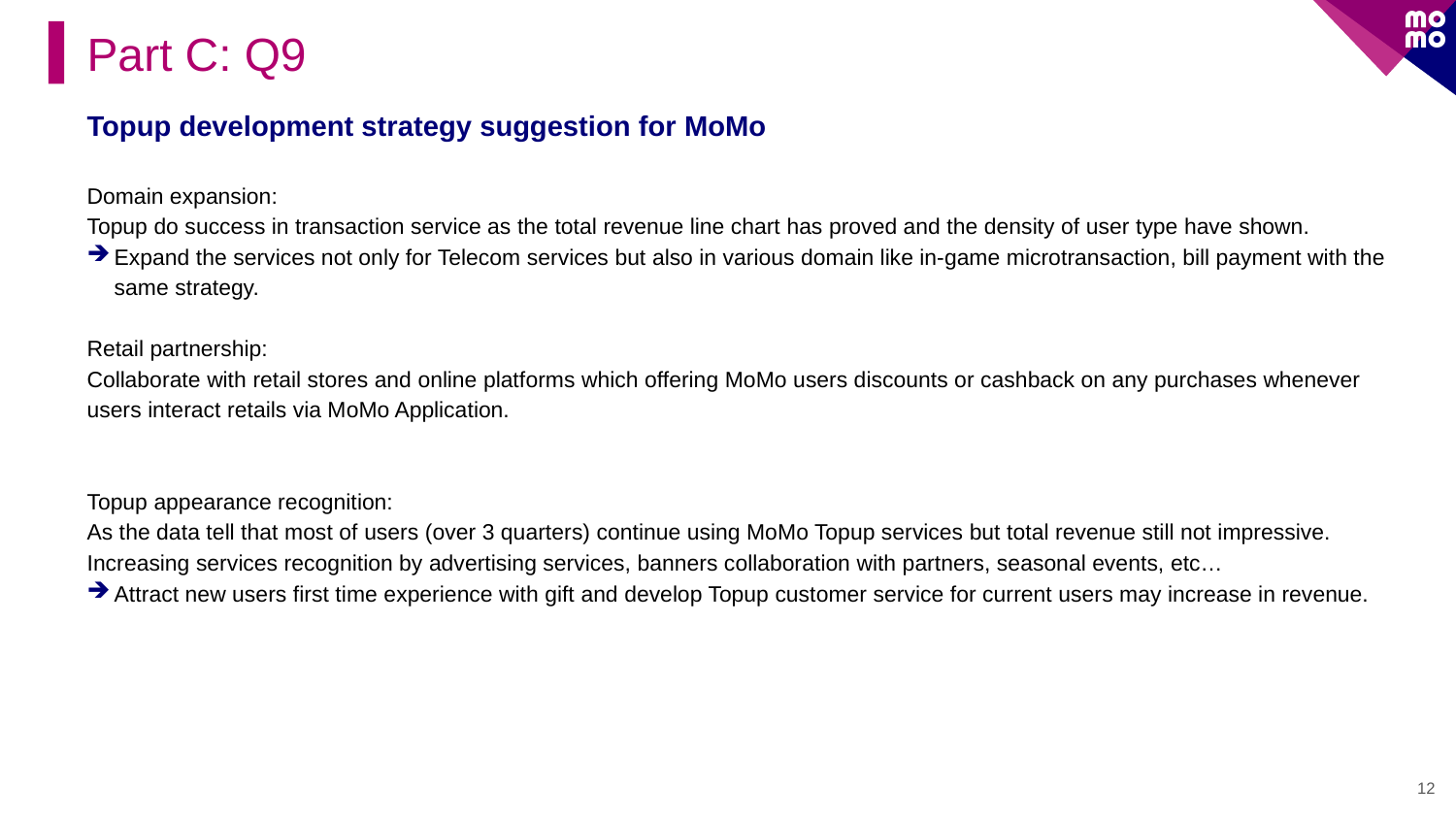

Part C: Q9
Topup development strategy suggestion for MoMo
Domain expansion:
Topup do success in transaction service as the total revenue line chart has proved and the density of user type have shown.
Expand the services not only for Telecom services but also in various domain like in-game microtransaction, bill payment with the same strategy.

Retail partnership:
Collaborate with retail stores and online platforms which offering MoMo users discounts or cashback on any purchases whenever users interact retails via MoMo Application.

Topup appearance recognition:
As the data tell that most of users (over 3 quarters) continue using MoMo Topup services but total revenue still not impressive. Increasing services recognition by advertising services, banners collaboration with partners, seasonal events, etc…
Attract new users first time experience with gift and develop Topup customer service for current users may increase in revenue.

12

#